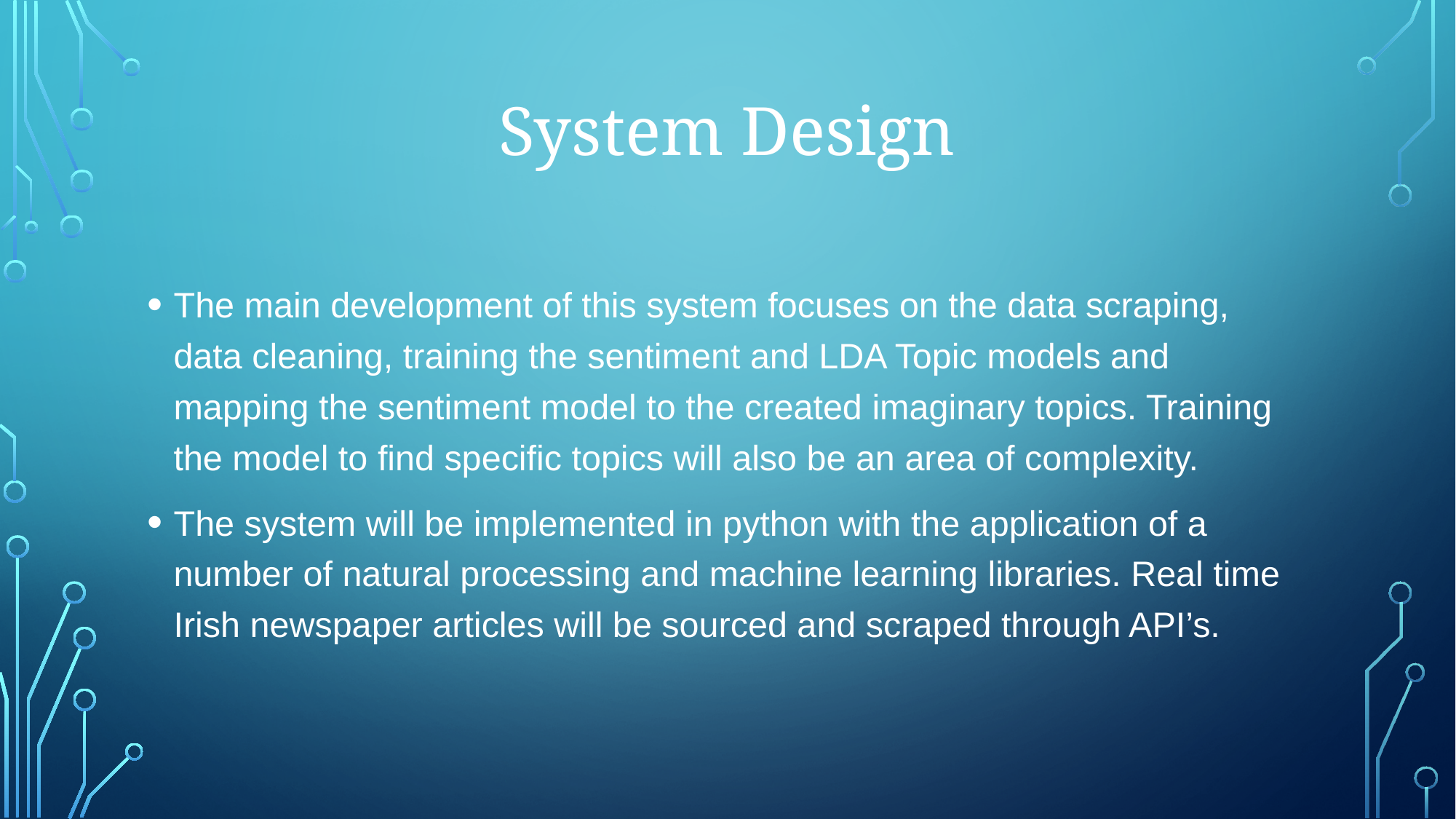

System Design
The main development of this system focuses on the data scraping, data cleaning, training the sentiment and LDA Topic models and mapping the sentiment model to the created imaginary topics. Training the model to find specific topics will also be an area of complexity.
The system will be implemented in python with the application of a number of natural processing and machine learning libraries. Real time Irish newspaper articles will be sourced and scraped through API’s.